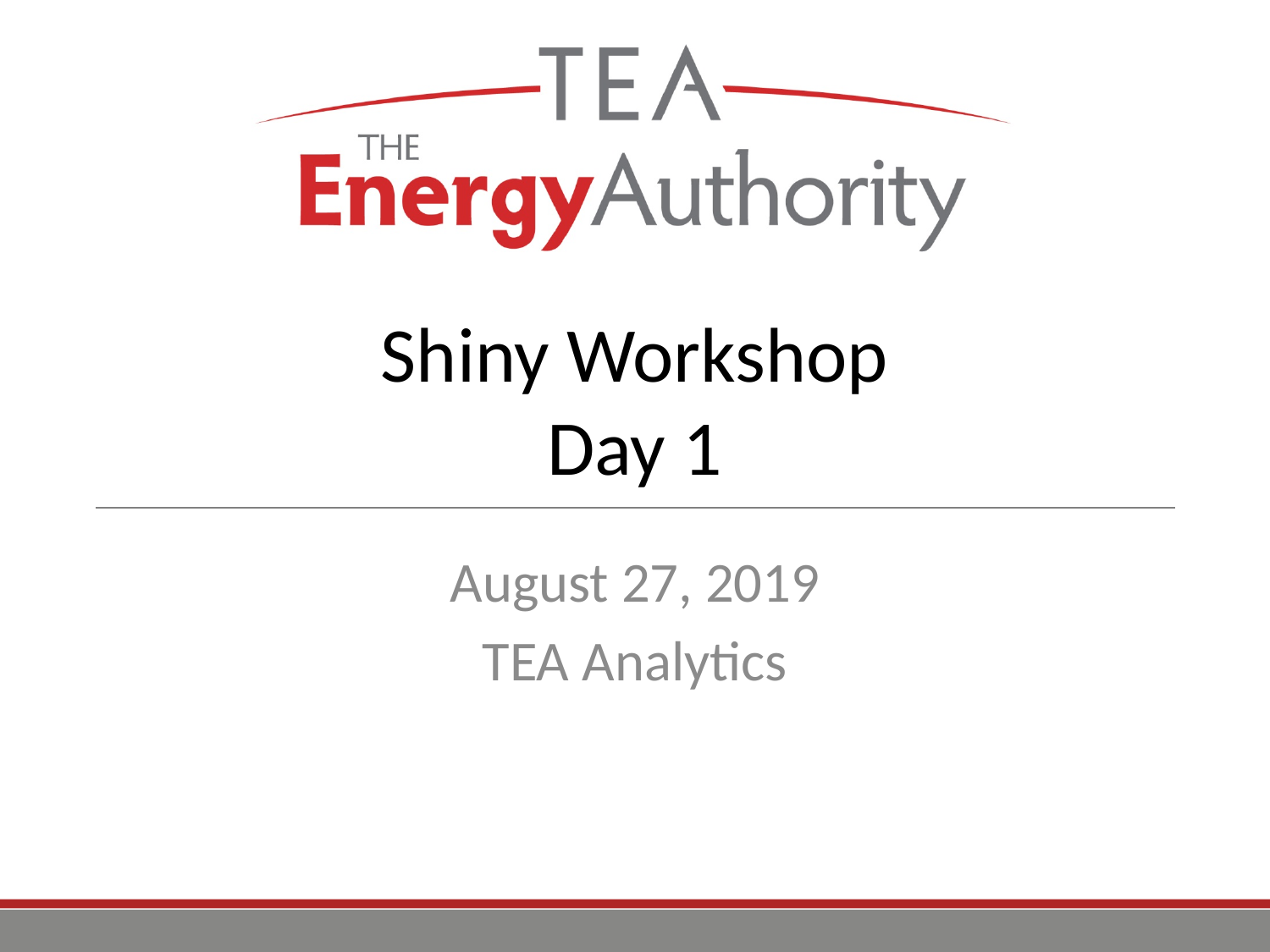

# Shiny Workshop Day 1
August 27, 2019
TEA Analytics